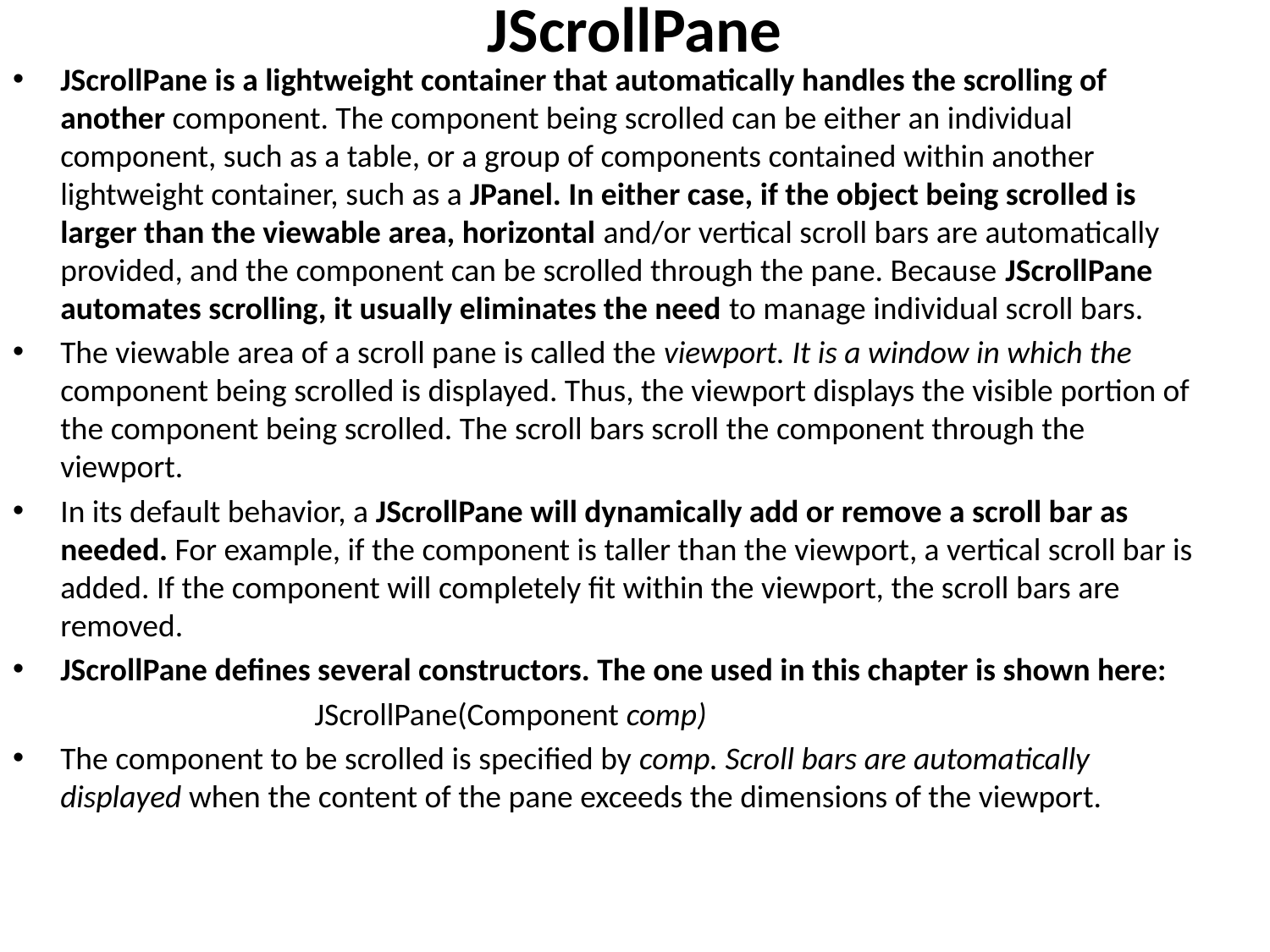

# JScrollPane
JScrollPane is a lightweight container that automatically handles the scrolling of another component. The component being scrolled can be either an individual component, such as a table, or a group of components contained within another lightweight container, such as a JPanel. In either case, if the object being scrolled is larger than the viewable area, horizontal and/or vertical scroll bars are automatically provided, and the component can be scrolled through the pane. Because JScrollPane automates scrolling, it usually eliminates the need to manage individual scroll bars.
The viewable area of a scroll pane is called the viewport. It is a window in which the component being scrolled is displayed. Thus, the viewport displays the visible portion of the component being scrolled. The scroll bars scroll the component through the viewport.
In its default behavior, a JScrollPane will dynamically add or remove a scroll bar as needed. For example, if the component is taller than the viewport, a vertical scroll bar is added. If the component will completely fit within the viewport, the scroll bars are removed.
JScrollPane defines several constructors. The one used in this chapter is shown here:
			JScrollPane(Component comp)
The component to be scrolled is specified by comp. Scroll bars are automatically displayed when the content of the pane exceeds the dimensions of the viewport.